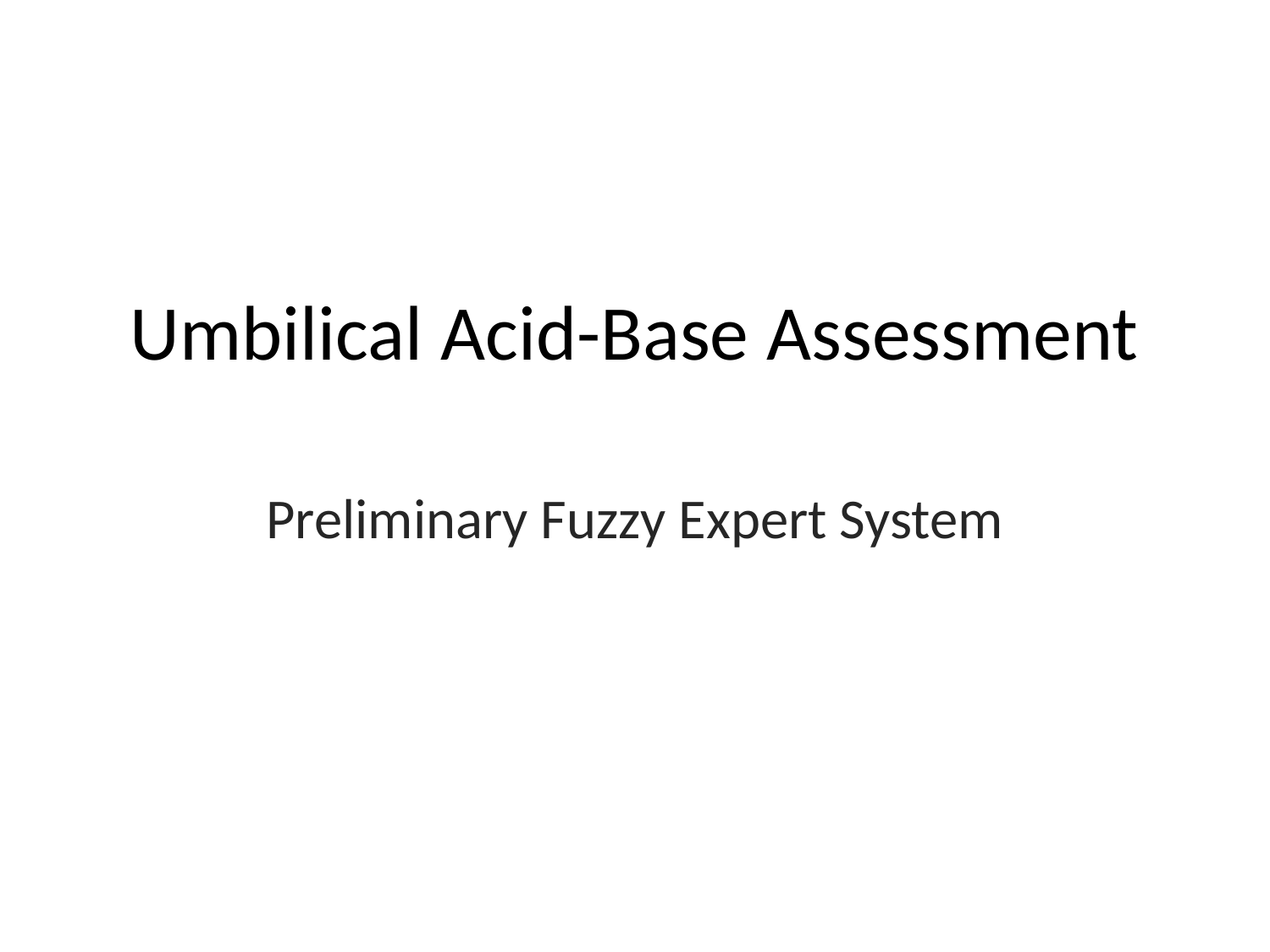

# Umbilical Acid-Base Assessment
Preliminary Fuzzy Expert System